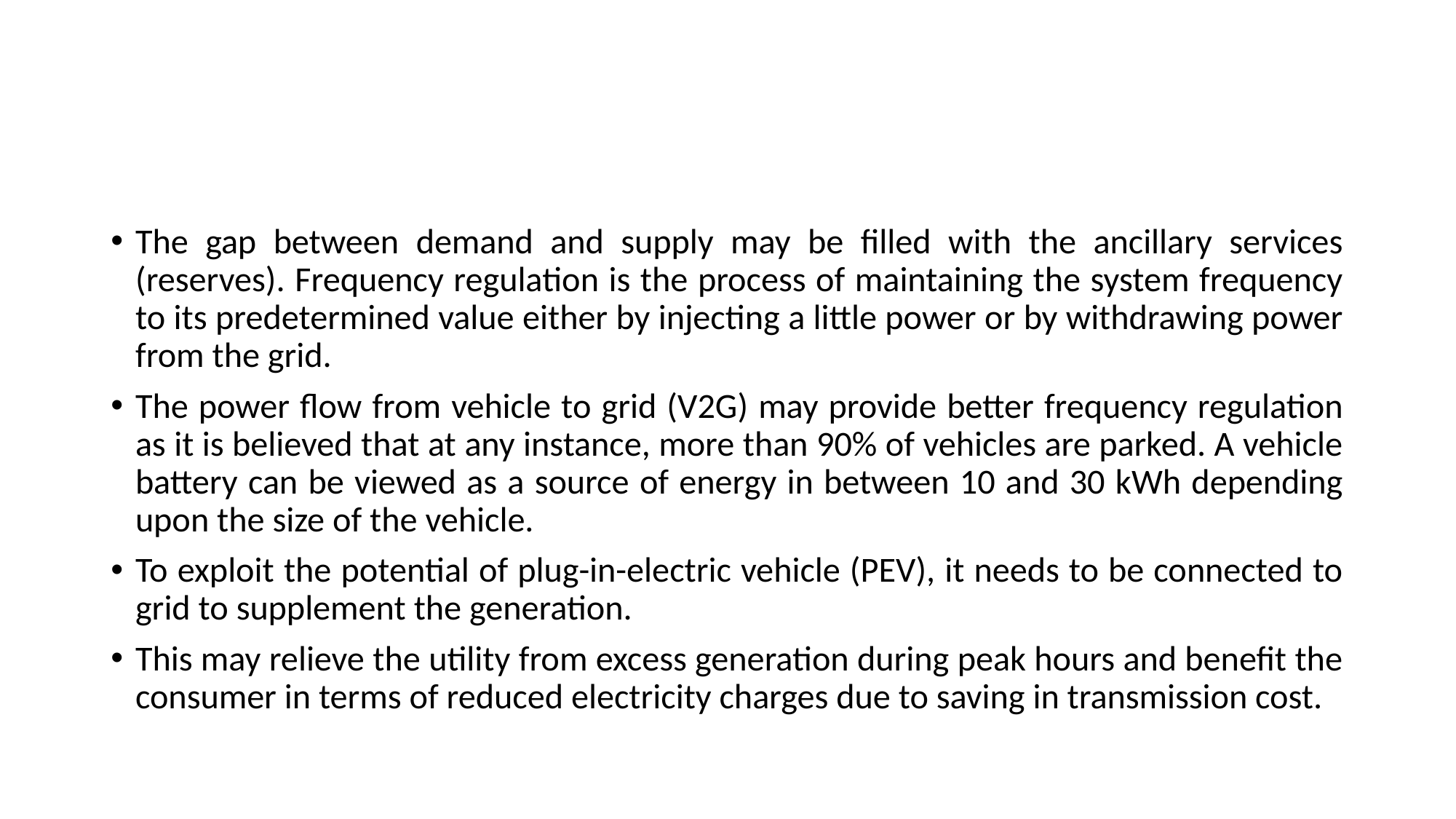

#
The gap between demand and supply may be filled with the ancillary services (reserves). Frequency regulation is the process of maintaining the system frequency to its predetermined value either by injecting a little power or by withdrawing power from the grid.
The power flow from vehicle to grid (V2G) may provide better frequency regulation as it is believed that at any instance, more than 90% of vehicles are parked. A vehicle battery can be viewed as a source of energy in between 10 and 30 kWh depending upon the size of the vehicle.
To exploit the potential of plug-in-electric vehicle (PEV), it needs to be connected to grid to supplement the generation.
This may relieve the utility from excess generation during peak hours and benefit the consumer in terms of reduced electricity charges due to saving in transmission cost.